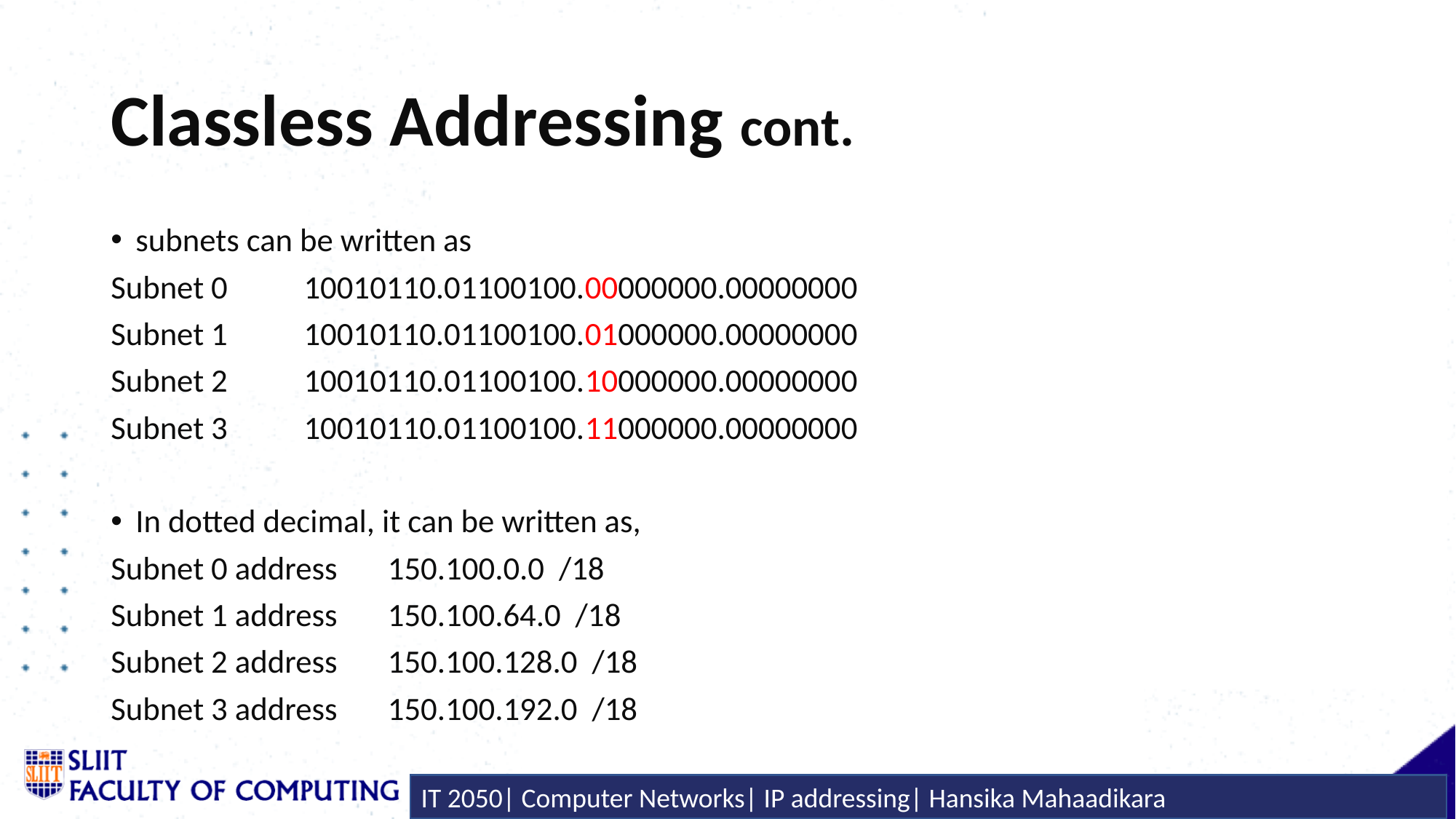

# Classless Addressing cont.
subnets can be written as
Subnet 0	10010110.01100100.00000000.00000000
Subnet 1	10010110.01100100.01000000.00000000
Subnet 2	10010110.01100100.10000000.00000000
Subnet 3	10010110.01100100.11000000.00000000

In dotted decimal, it can be written as,
Subnet 0 address	150.100.0.0  /18
Subnet 1 address	150.100.64.0  /18
Subnet 2 address	150.100.128.0  /18
Subnet 3 address	150.100.192.0  /18